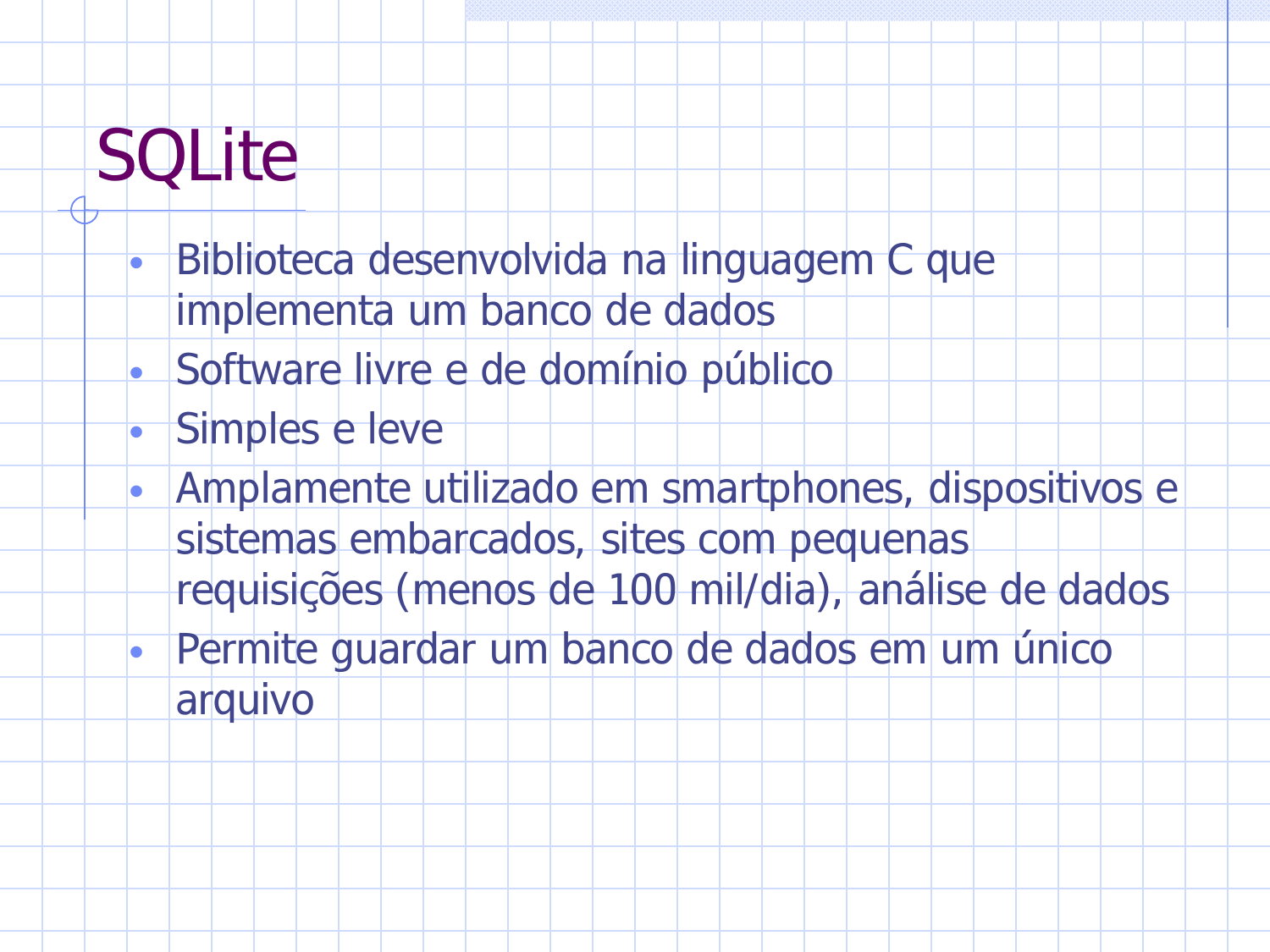

# SQLite
Biblioteca desenvolvida na linguagem C que implementa um banco de dados
Software livre e de domínio público
Simples e leve
Amplamente utilizado em smartphones, dispositivos e sistemas embarcados, sites com pequenas requisições (menos de 100 mil/dia), análise de dados
Permite guardar um banco de dados em um único arquivo